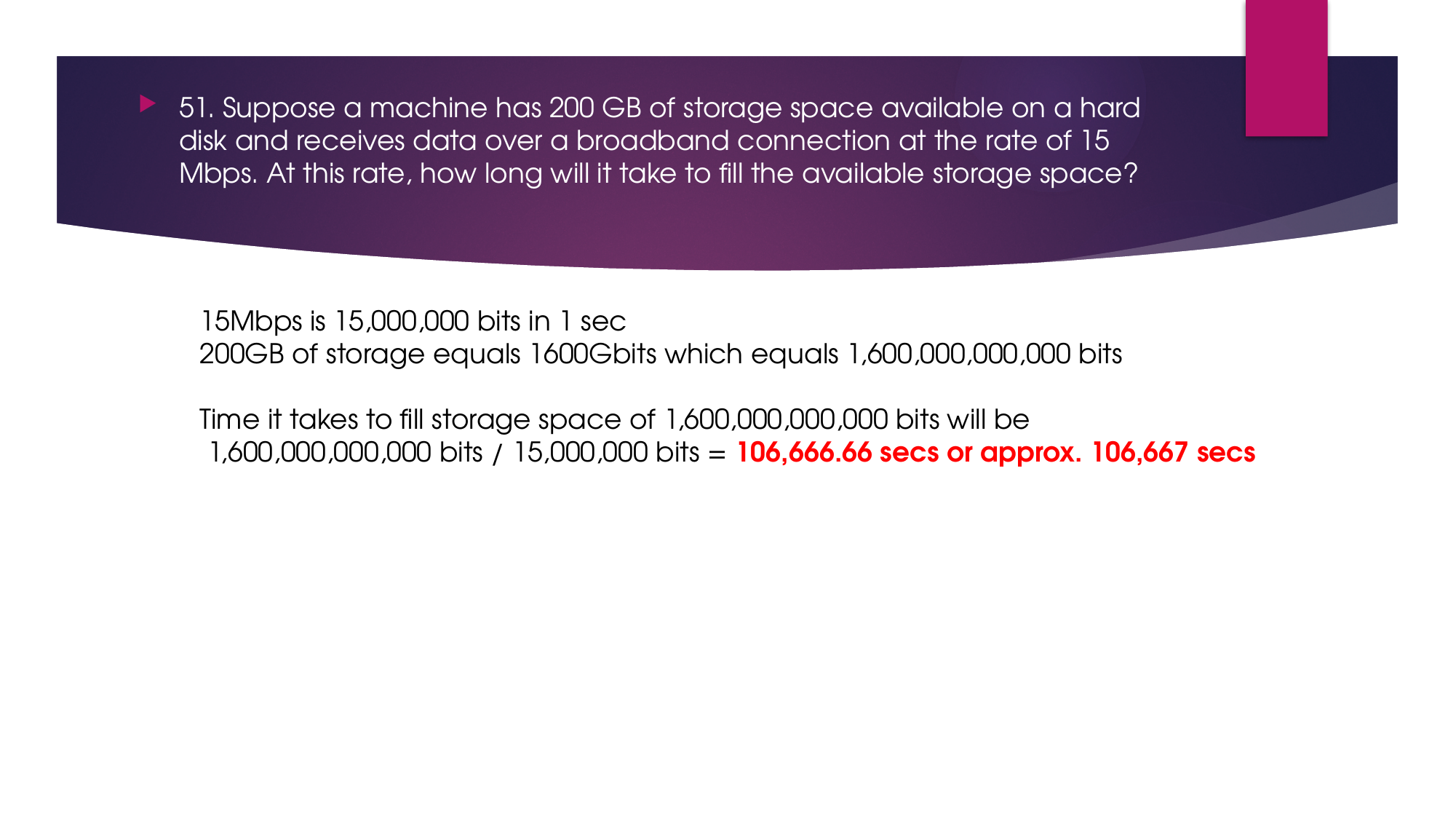

51. Suppose a machine has 200 GB of storage space available on a hard disk and receives data over a broadband connection at the rate of 15 Mbps. At this rate, how long will it take to fill the available storage space?
15Mbps is 15,000,000 bits in 1 sec
200GB of storage equals 1600Gbits which equals 1,600,000,000,000 bits

Time it takes to fill storage space of 1,600,000,000,000 bits will be
 1,600,000,000,000 bits / 15,000,000 bits = 106,666.66 secs or approx. 106,667 secs